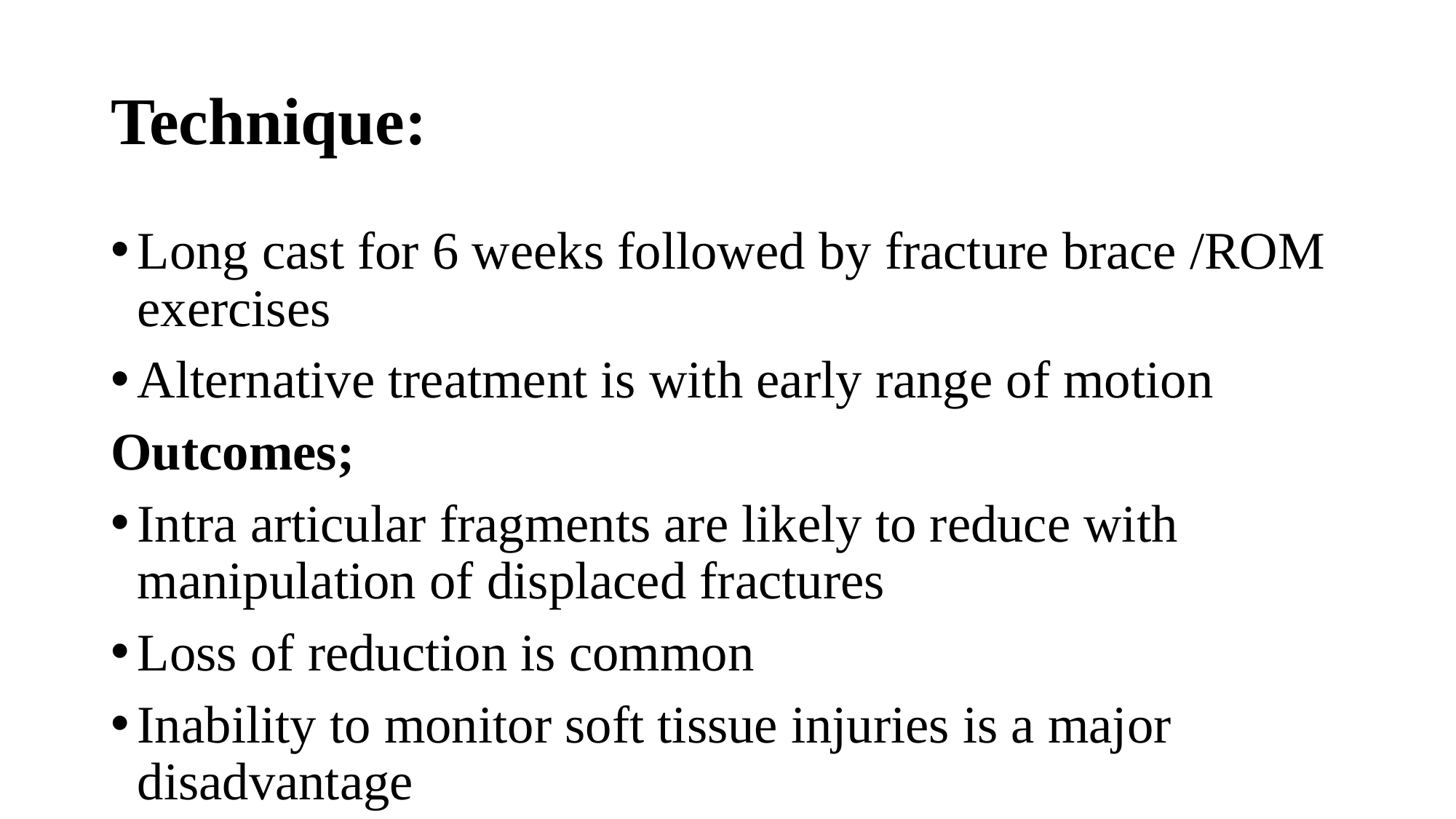

# Technique:
Long cast for 6 weeks followed by fracture brace /ROM exercises
Alternative treatment is with early range of motion
Outcomes;
Intra articular fragments are likely to reduce with manipulation of displaced fractures
Loss of reduction is common
Inability to monitor soft tissue injuries is a major disadvantage